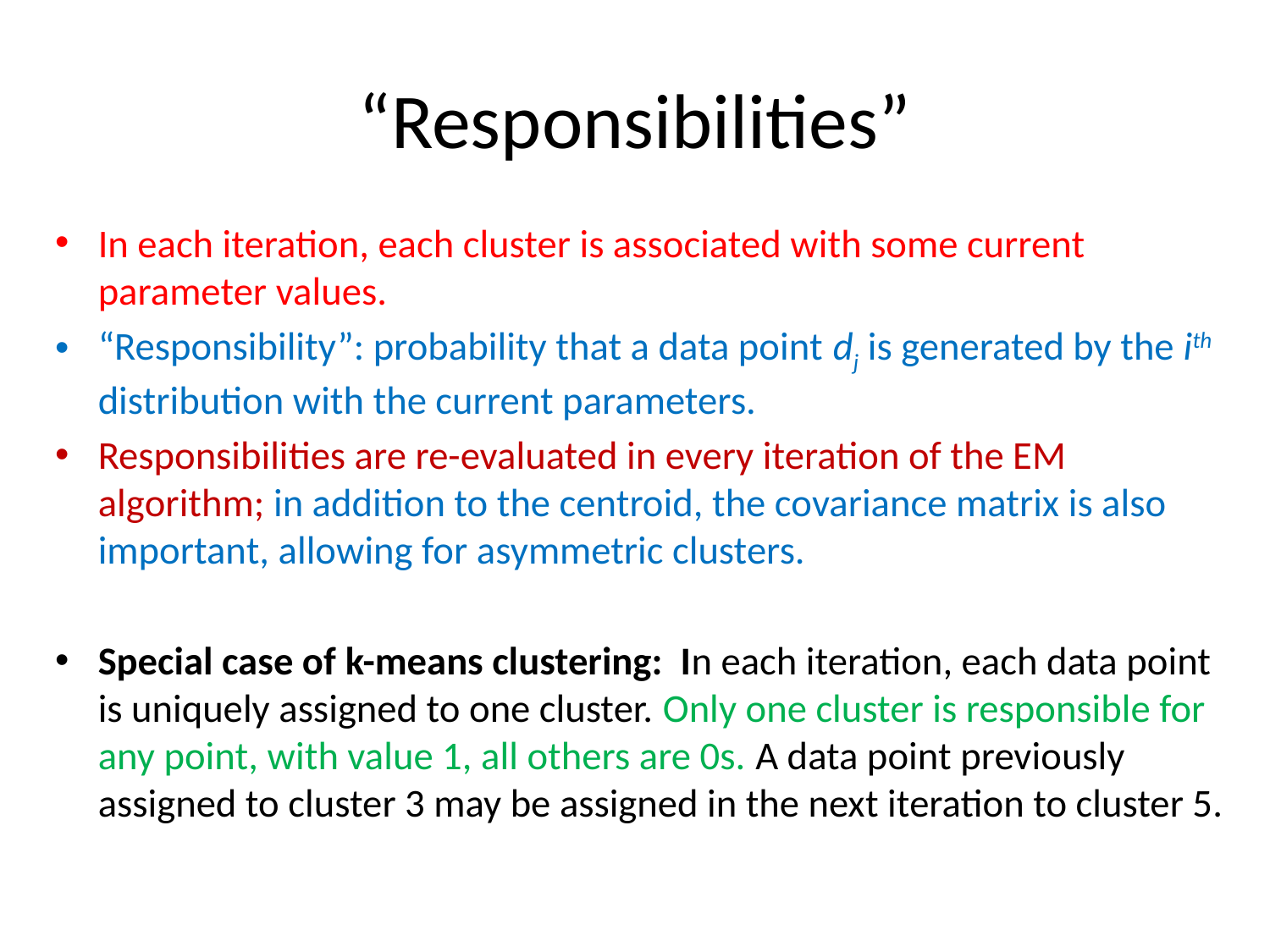

# “Responsibilities”
In each iteration, each cluster is associated with some current parameter values.
“Responsibility”: probability that a data point dj is generated by the ith distribution with the current parameters.
Responsibilities are re-evaluated in every iteration of the EM algorithm; in addition to the centroid, the covariance matrix is also important, allowing for asymmetric clusters.

Special case of k-means clustering:  In each iteration, each data point is uniquely assigned to one cluster. Only one cluster is responsible for any point, with value 1, all others are 0s. A data point previously assigned to cluster 3 may be assigned in the next iteration to cluster 5.